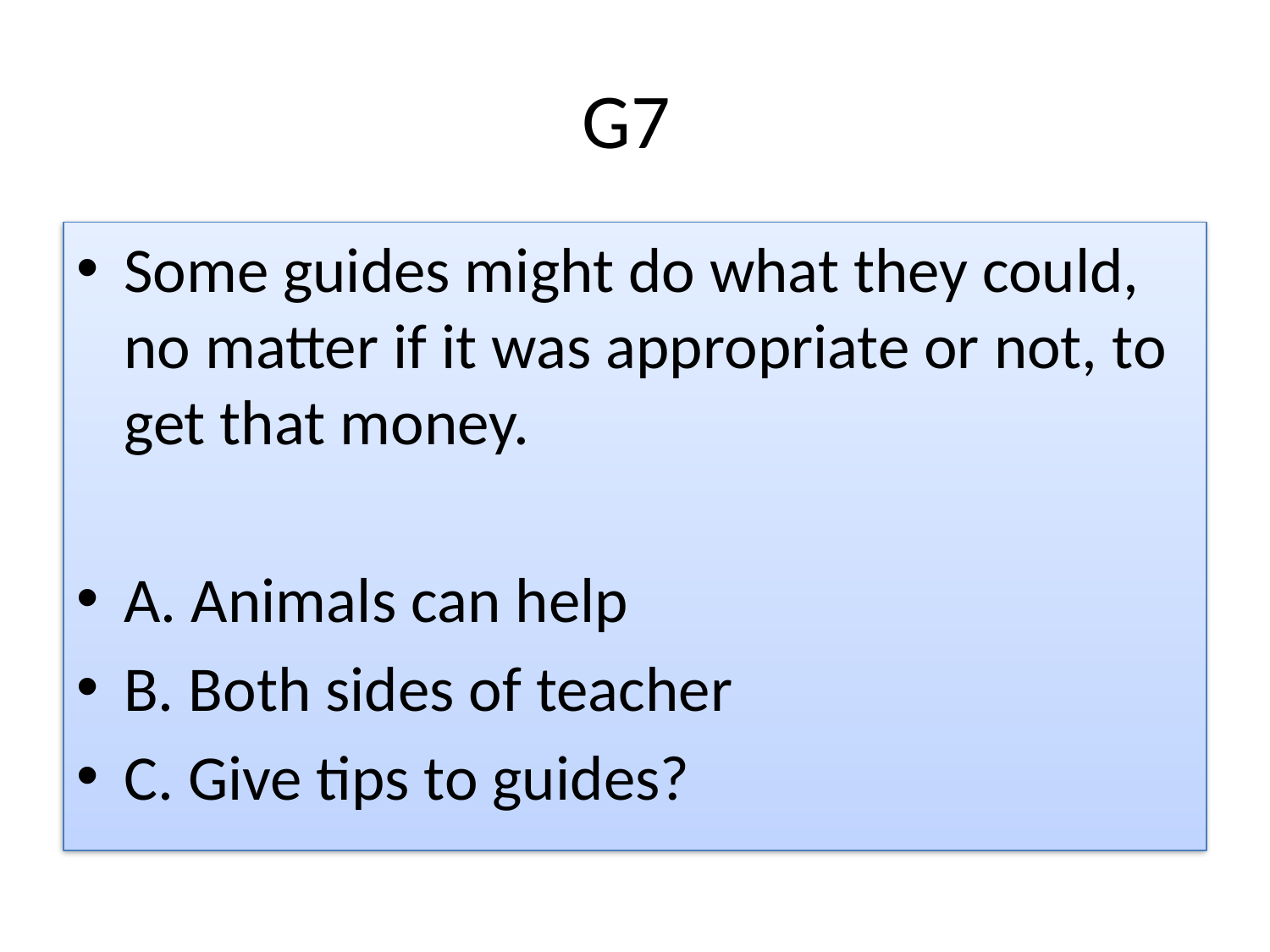

# G7
Some guides might do what they could, no matter if it was appropriate or not, to get that money.

A. Animals can help
B. Both sides of teacher
C. Give tips to guides?